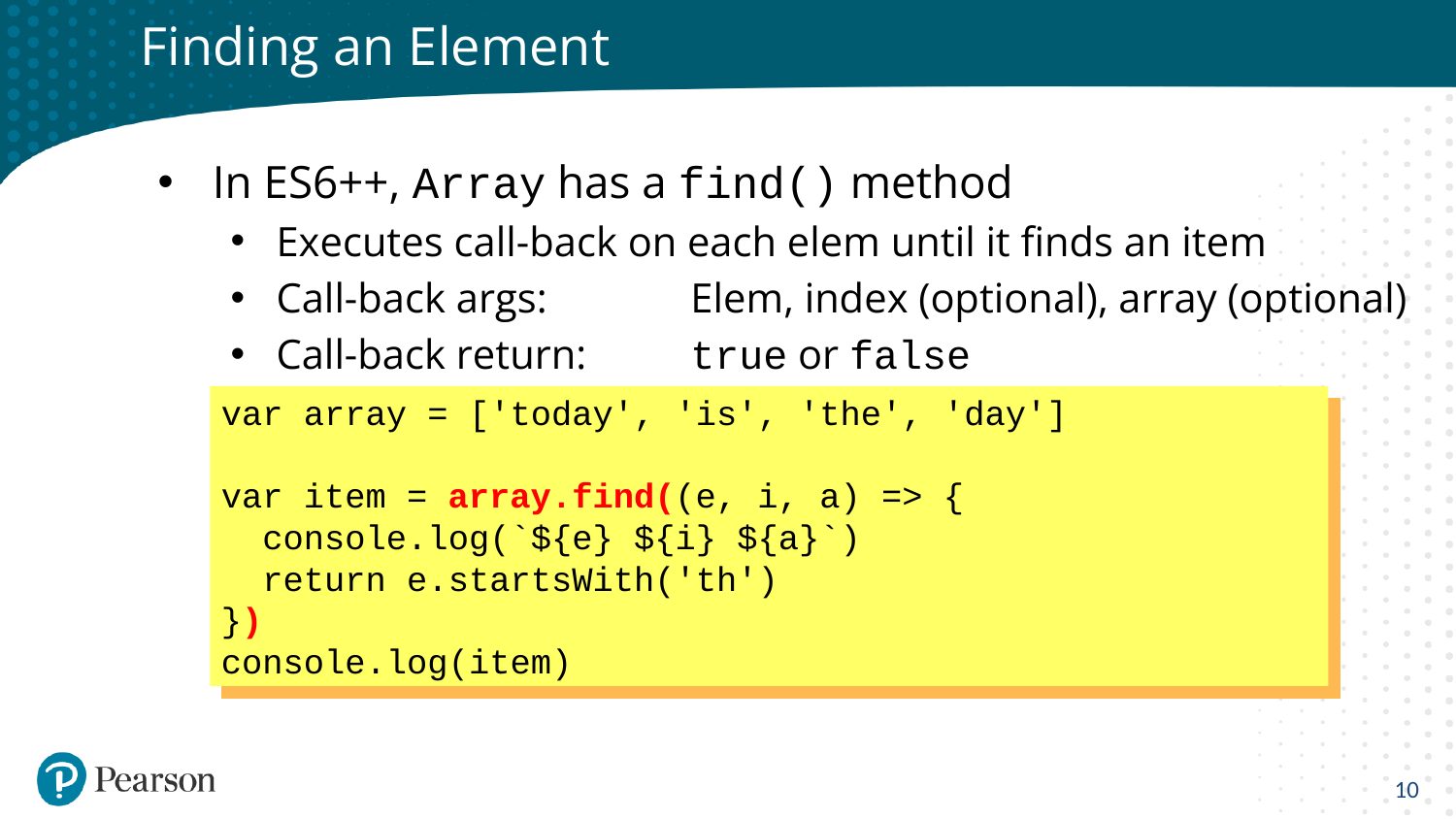

# Finding an Element
In ES6++, Array has a find() method
Executes call-back on each elem until it finds an item
Call-back args:     	Elem, index (optional), array (optional)
Call-back return: 	true or false
var array = ['today', 'is', 'the', 'day']

var item = array.find((e, i, a) => {
  console.log(`${e} ${i} ${a}`)
  return e.startsWith('th')
})
console.log(item)
10